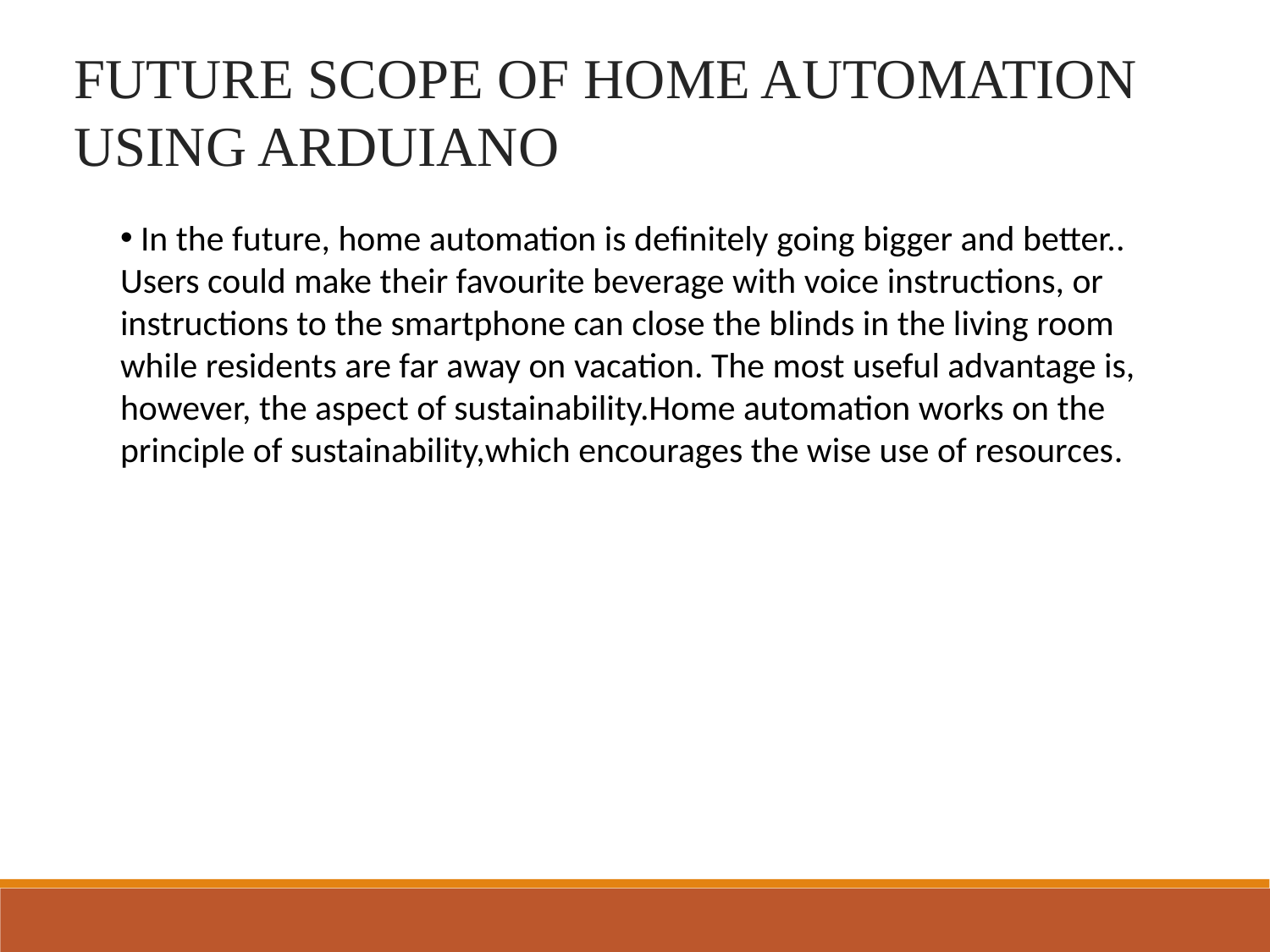

# FUTURE SCOPE OF HOME AUTOMATION USING ARDUIANO
 In the future, home automation is definitely going bigger and better.. Users could make their favourite beverage with voice instructions, or instructions to the smartphone can close the blinds in the living room while residents are far away on vacation. The most useful advantage is, however, the aspect of sustainability.Home automation works on the principle of sustainability,which encourages the wise use of resources.